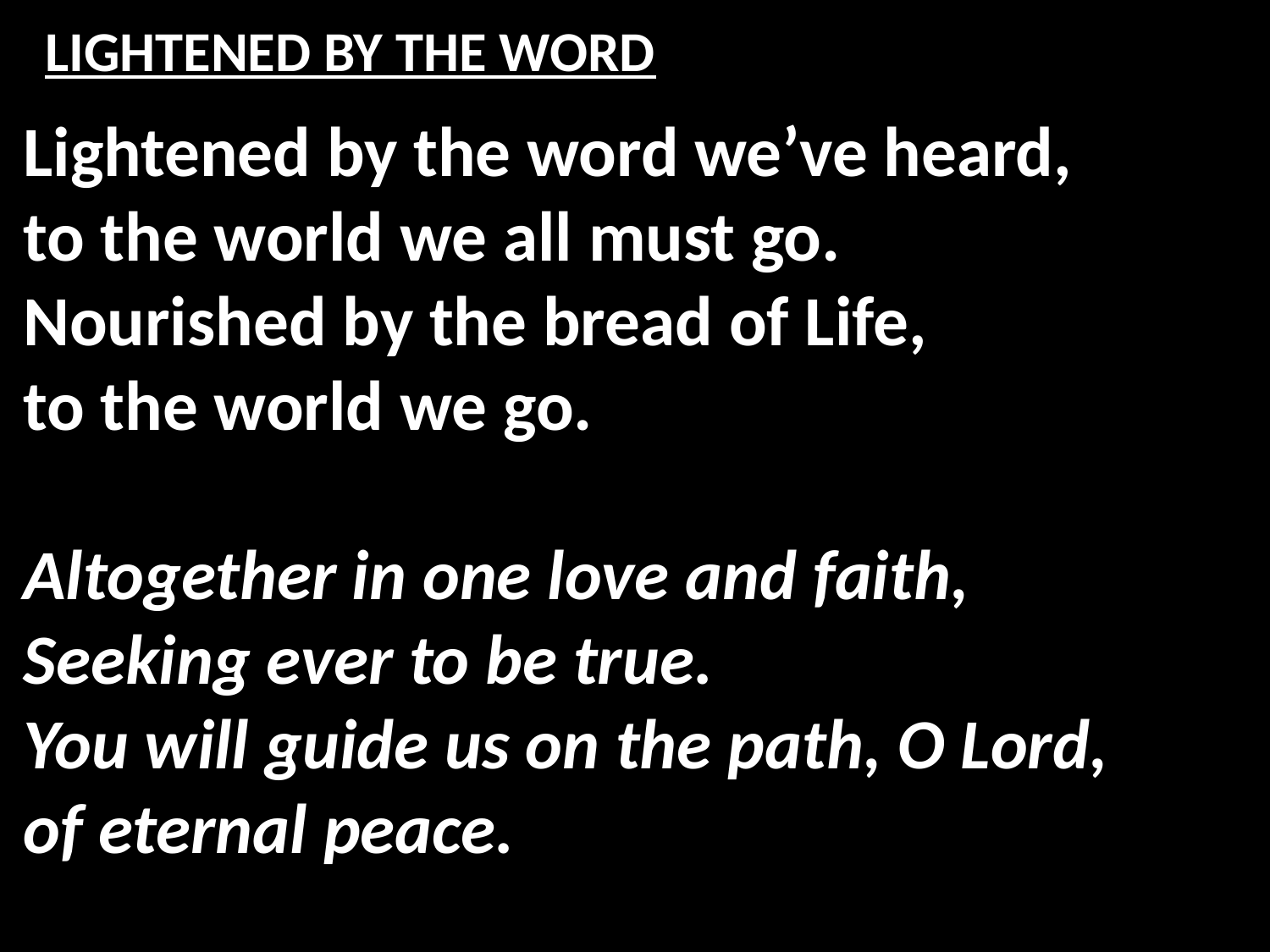

# LIGHTENED BY THE WORD
Lightened by the word we’ve heard,
to the world we all must go.
Nourished by the bread of Life,
to the world we go.

Altogether in one love and faith,
Seeking ever to be true.
You will guide us on the path, O Lord,
of eternal peace.